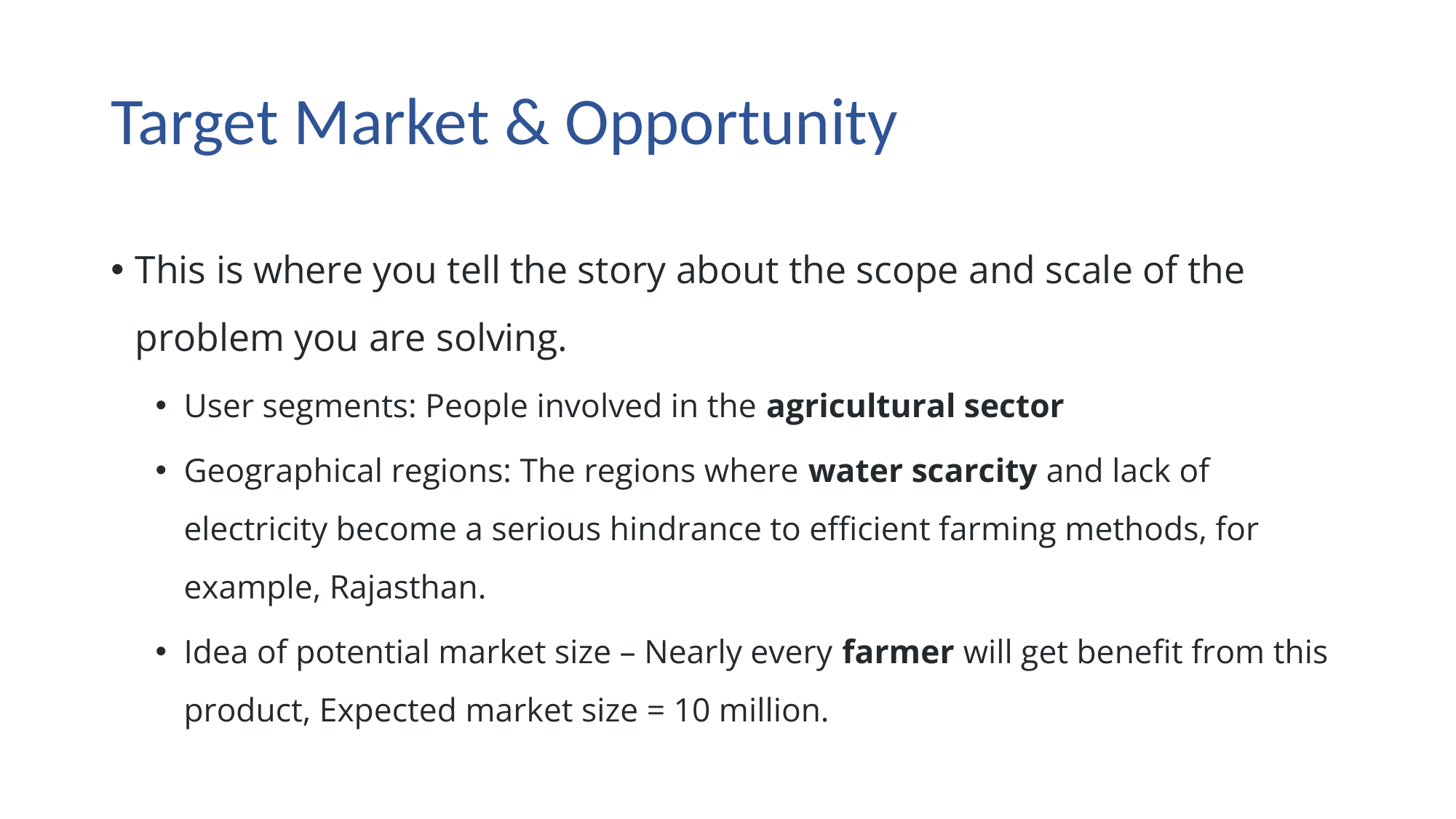

# Target Market & Opportunity
This is where you tell the story about the scope and scale of the problem you are solving.
User segments: People involved in the agricultural sector
Geographical regions: The regions where water scarcity and lack of electricity become a serious hindrance to efficient farming methods, for example, Rajasthan.
Idea of potential market size – Nearly every farmer will get benefit from this product, Expected market size = 10 million.